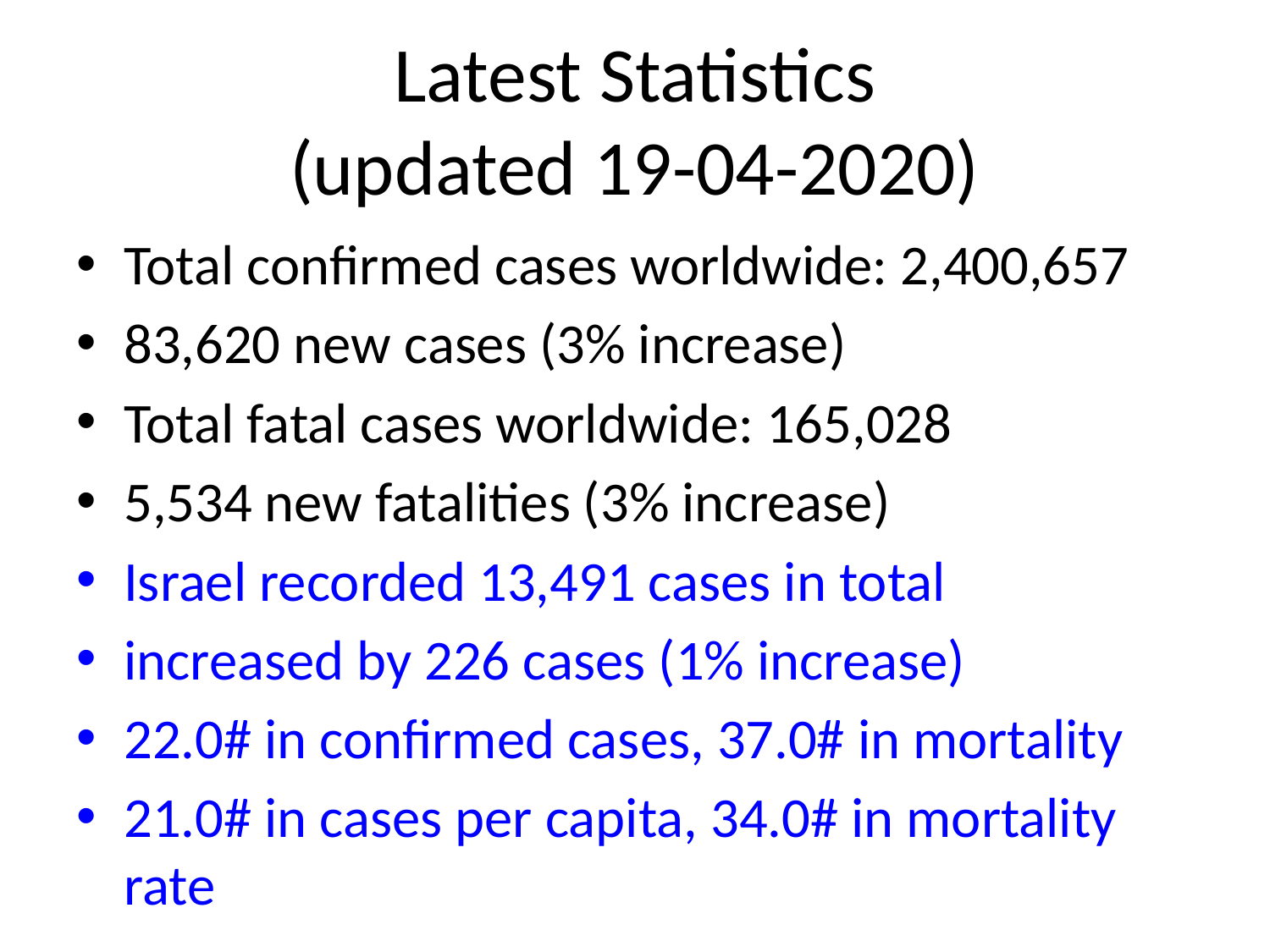

# Latest Statistics
(updated 19-04-2020)
Total confirmed cases worldwide: 2,400,657
83,620 new cases (3% increase)
Total fatal cases worldwide: 165,028
5,534 new fatalities (3% increase)
Israel recorded 13,491 cases in total
increased by 226 cases (1% increase)
22.0# in confirmed cases, 37.0# in mortality
21.0# in cases per capita, 34.0# in mortality rate